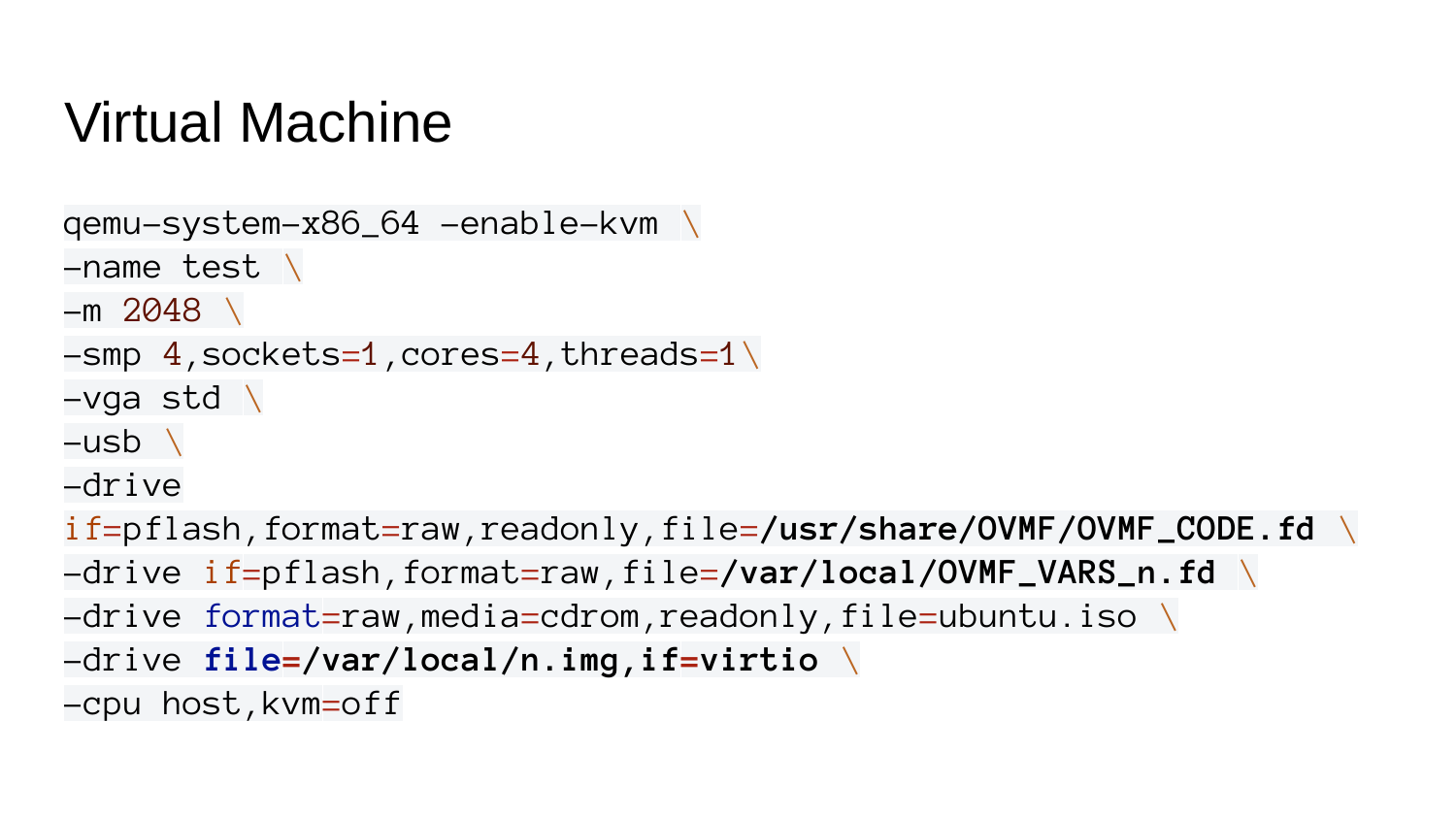

# Virtual Machine
qemu-system-x86_64 -enable-kvm \
-name test \
-m 2048 \
-smp 4,sockets=1,cores=4,threads=1\
-vga std \
-usb \
-drive if=pflash,format=raw,readonly,file=/usr/share/OVMF/OVMF_CODE.fd \
-drive if=pflash,format=raw,file=/var/local/OVMF_VARS_n.fd \
-drive format=raw,media=cdrom,readonly,file=ubuntu.iso \
-drive file=/var/local/n.img,if=virtio \
-cpu host,kvm=off